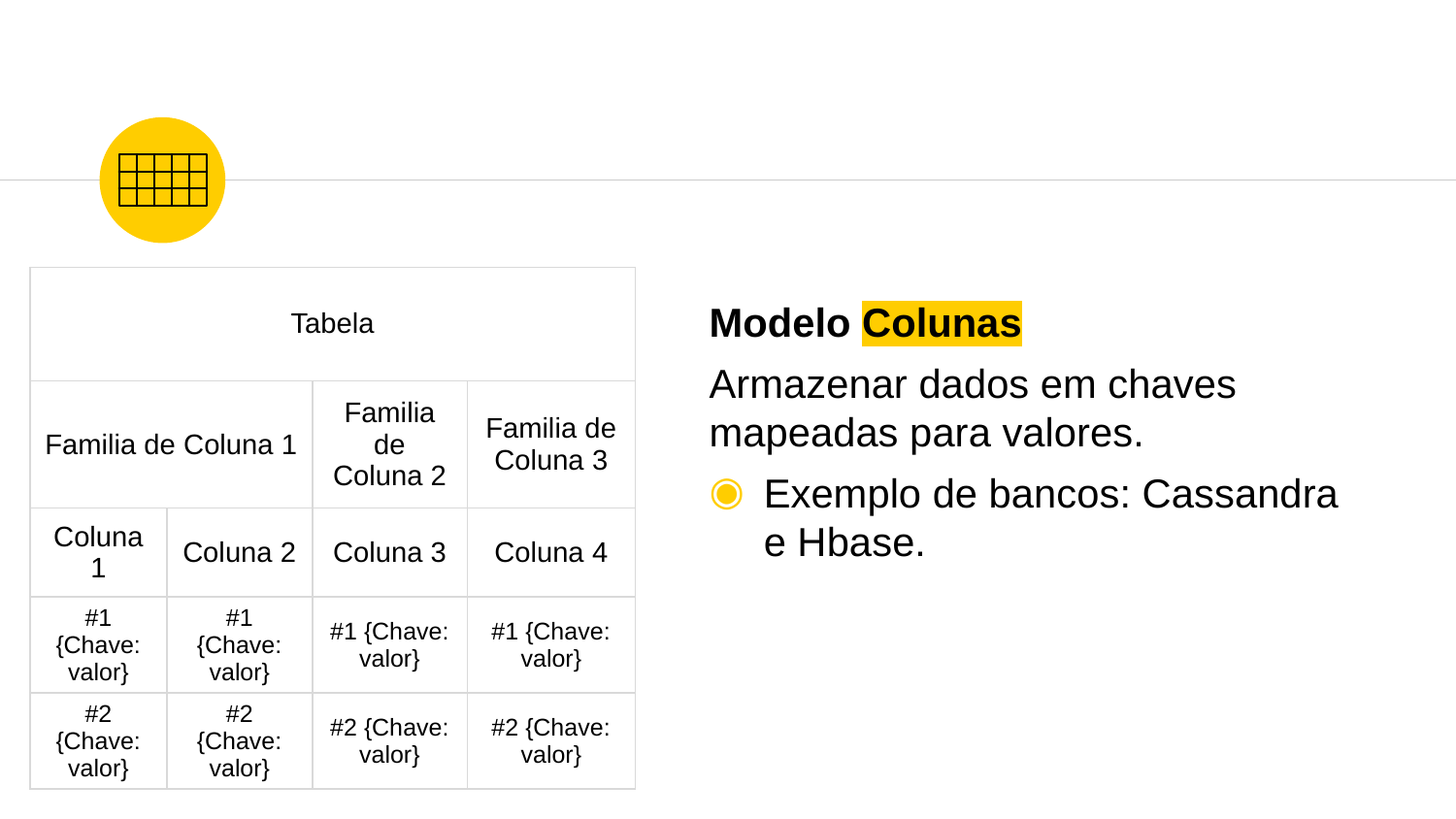

Modelo Colunas
Armazenar dados em chaves mapeadas para valores.
Exemplo de bancos: Cassandra e Hbase.

| Tabela |  |  |  |
| --- | --- | --- | --- |
| Familia de Coluna 1 |  | Familia de Coluna 2 | Familia de Coluna 3 |
| Coluna 1 | Coluna 2 | Coluna 3 | Coluna 4 |
| #1 {Chave: valor} | #1 {Chave: valor} | #1 {Chave: valor} | #1 {Chave: valor} |
| #2 {Chave: valor} | #2 {Chave: valor} | #2 {Chave: valor} | #2 {Chave: valor} |